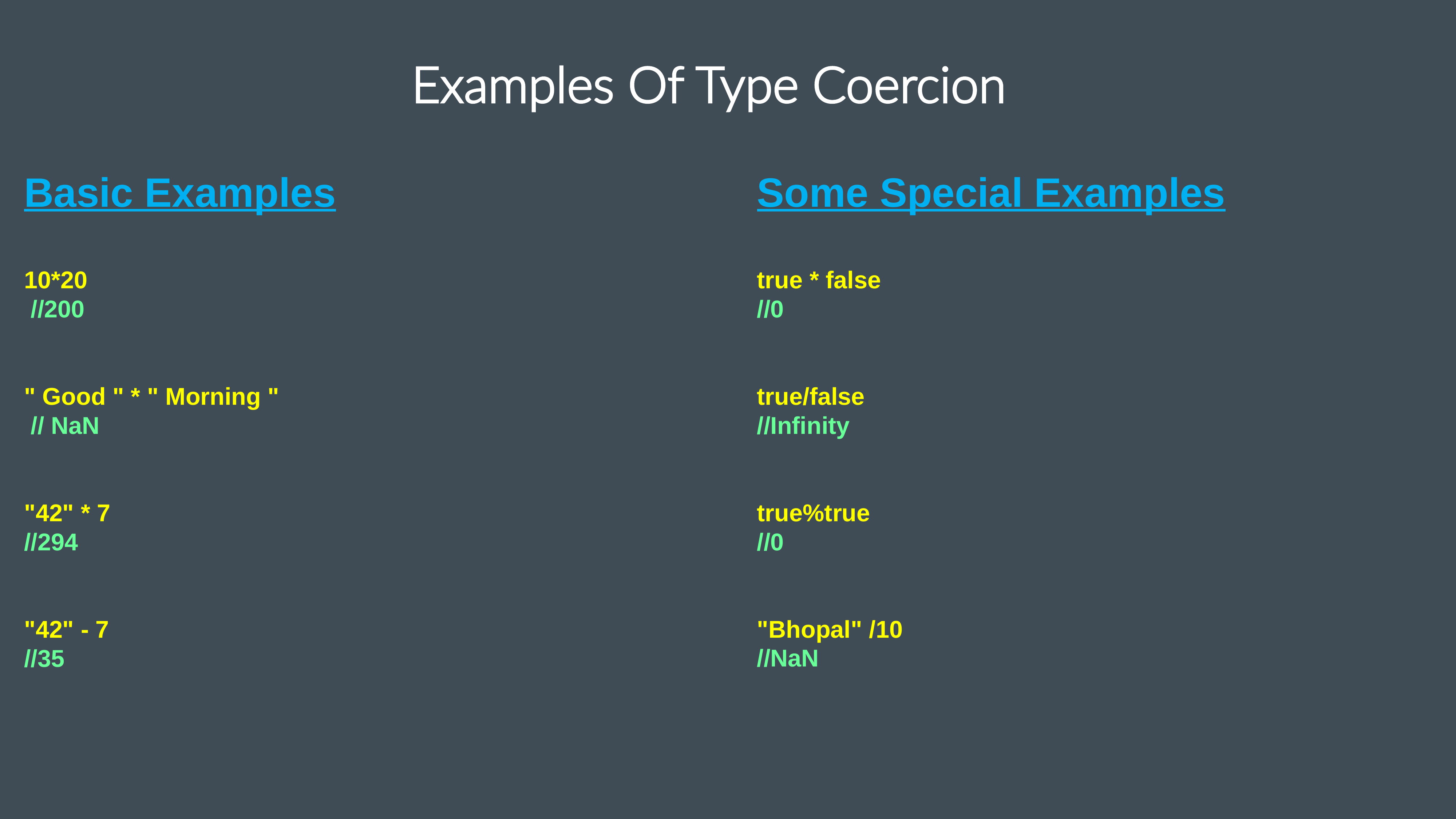

Examples Of Type Coercion
Basic Examples

10*20
 //200

" Good " * " Morning "
 // NaN

"42" * 7
//294

"42" - 7
//35

Some Special Examples

true * false
//0

true/false
//Infinity

true%true
//0

"Bhopal" /10
//NaN